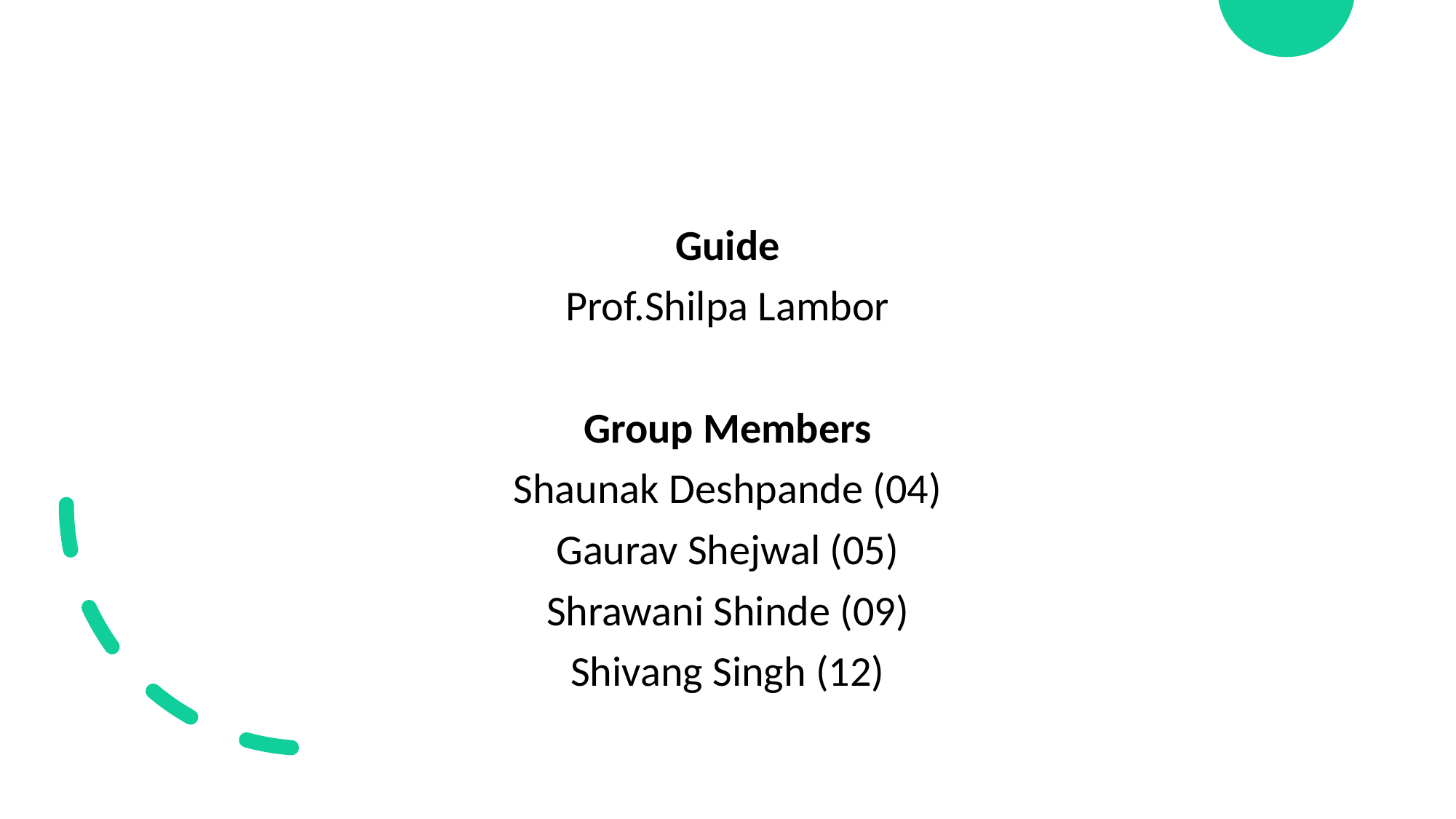

Guide
Prof.Shilpa Lambor

Group Members
Shaunak Deshpande (04)
Gaurav Shejwal (05)
Shrawani Shinde (09)
Shivang Singh (12)